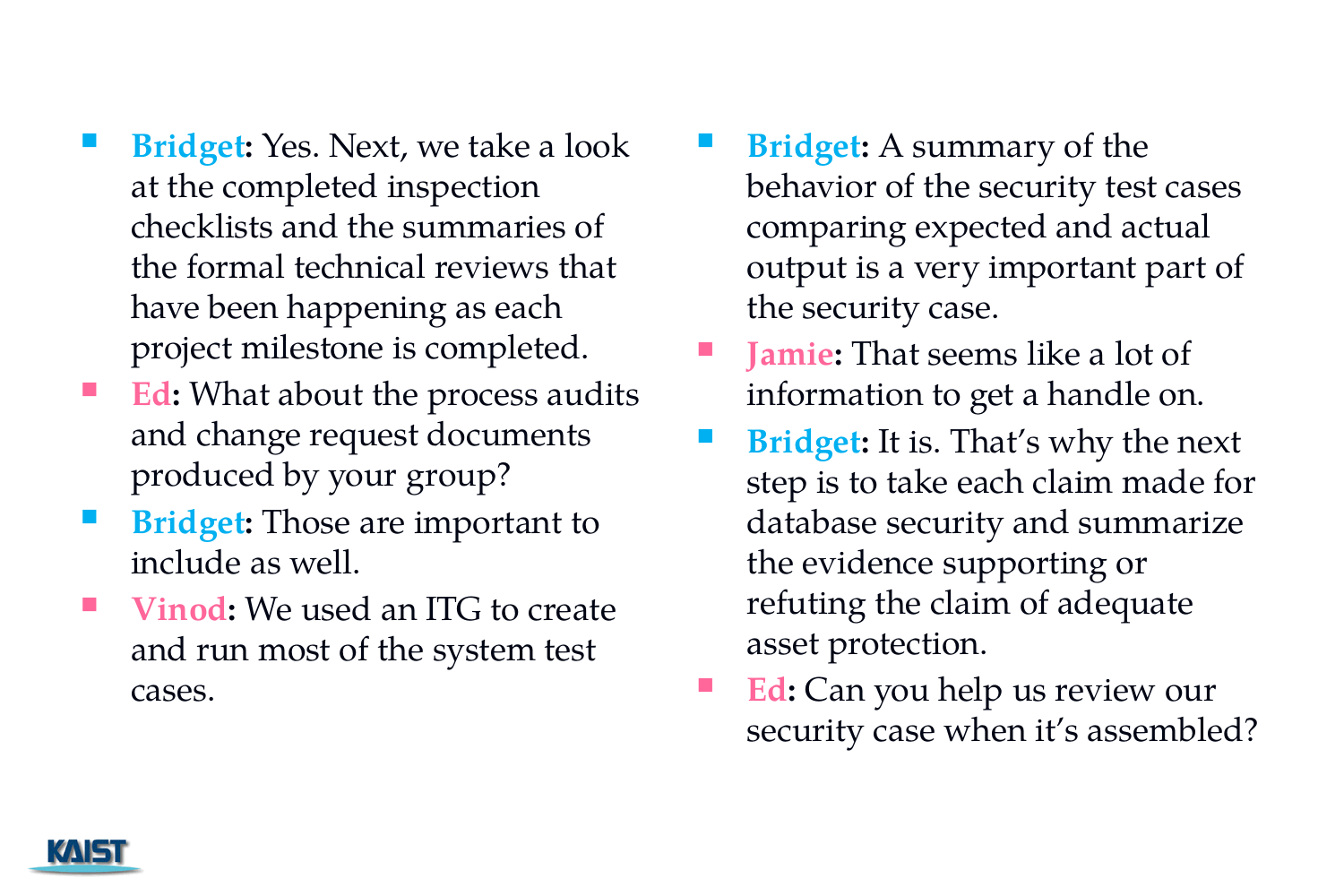

#
Bridget: Yes. Next, we take a look at the completed inspection checklists and the summaries of the formal technical reviews that have been happening as each project milestone is completed.
Ed: What about the process audits and change request documents produced by your group?
Bridget: Those are important to include as well.
Vinod: We used an ITG to create and run most of the system test cases.
Bridget: A summary of the behavior of the security test cases comparing expected and actual output is a very important part of the security case.
Jamie: That seems like a lot of information to get a handle on.
Bridget: It is. That’s why the next step is to take each claim made for database security and summarize the evidence supporting or refuting the claim of adequate asset protection.
Ed: Can you help us review our security case when it’s assembled?

138